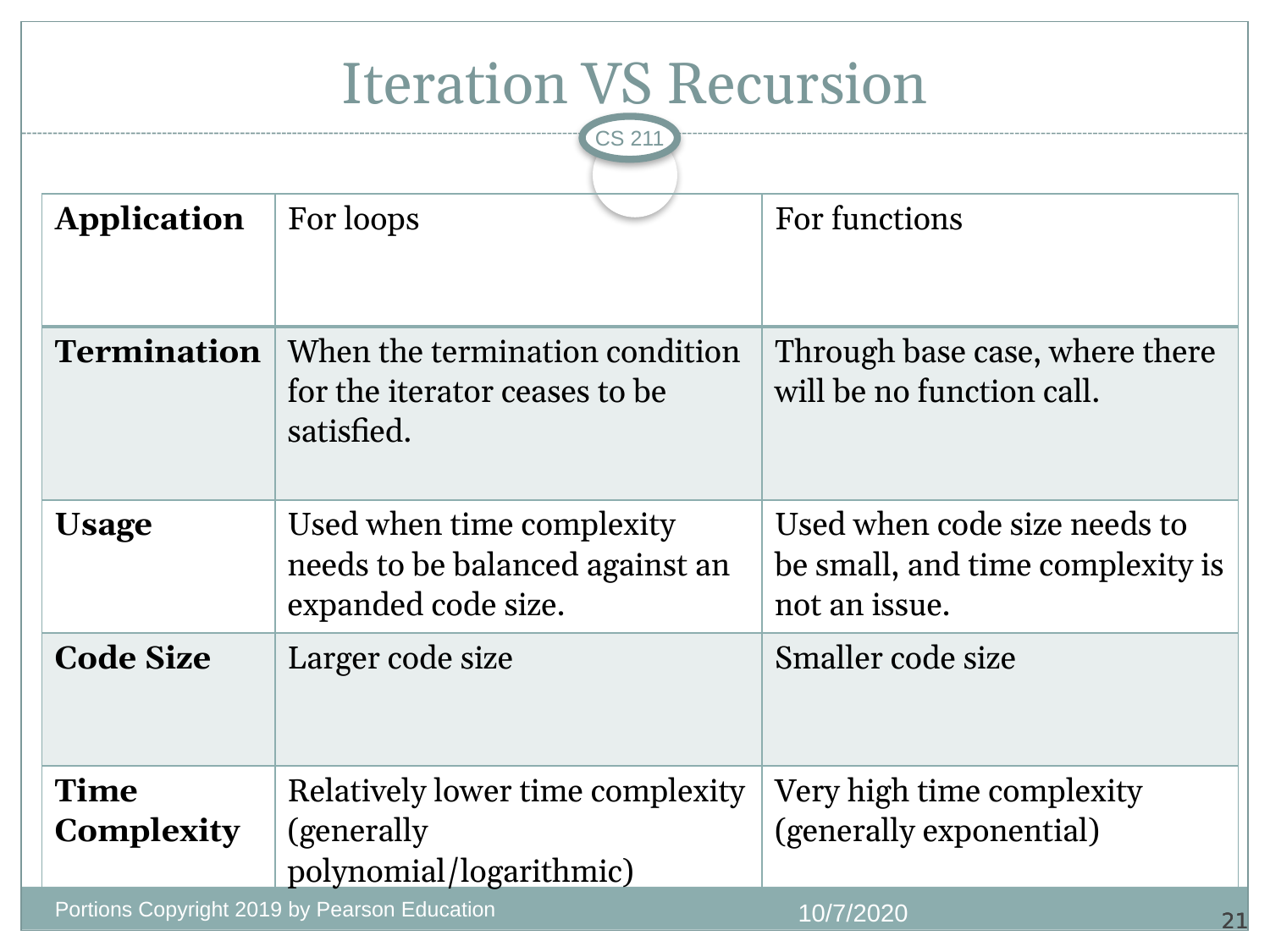

# Iteration VS Recursion
CS 211
| Application | For loops | For functions |
| --- | --- | --- |
| Termination | When the termination condition for the iterator ceases to be satisfied. | Through base case, where there will be no function call. |
| Usage | Used when time complexity needs to be balanced against an expanded code size. | Used when code size needs to be small, and time complexity is not an issue. |
| Code Size | Larger code size | Smaller code size |
| Time Complexity | Relatively lower time complexity (generally polynomial/logarithmic) | Very high time complexity (generally exponential) |
Portions Copyright 2019 by Pearson Education
10/7/2020